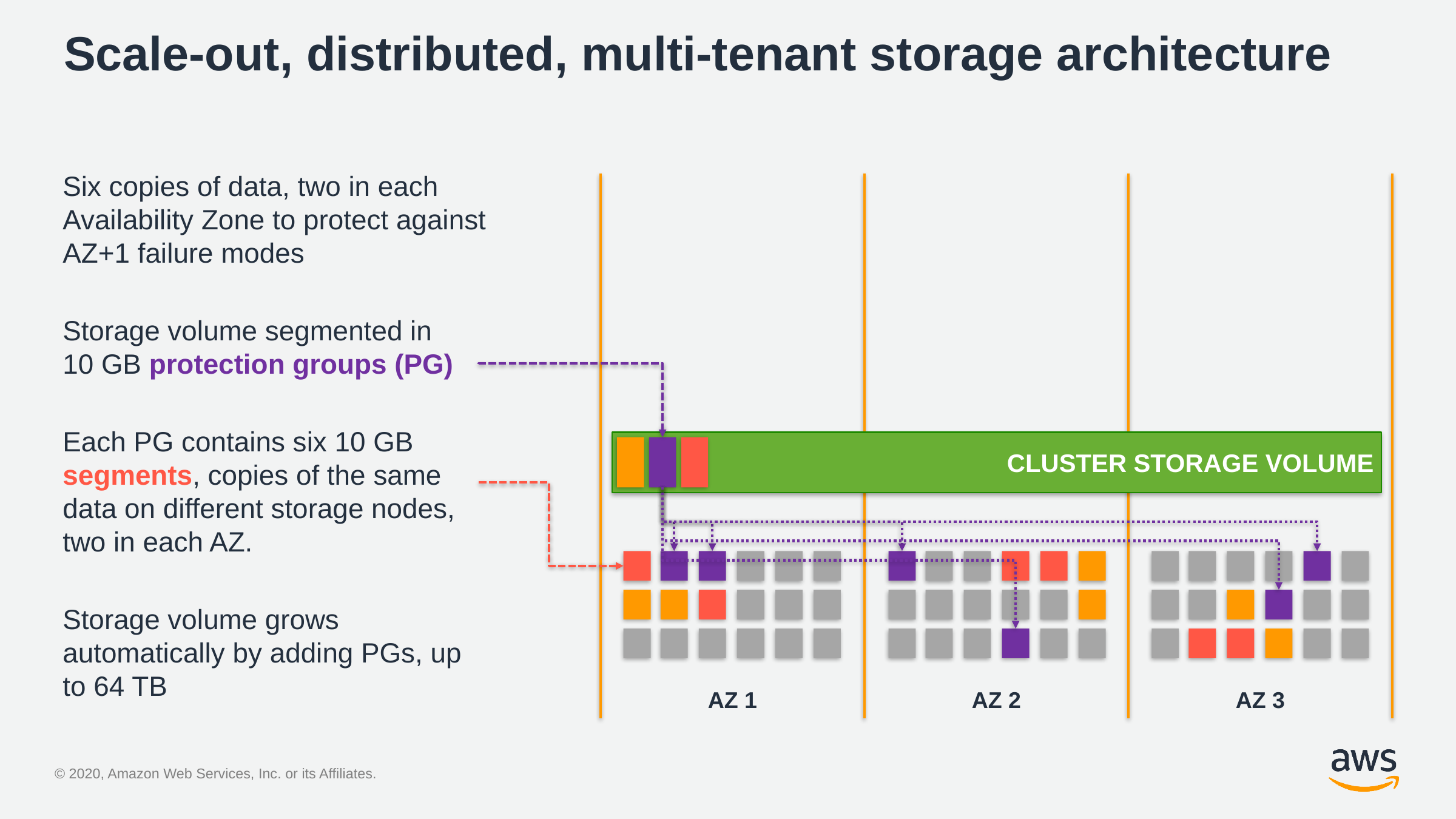

# Scale-out, distributed, multi-tenant storage architecture
Six copies of data, two in each Availability Zone to protect against AZ+1 failure modes

Storage volume segmented in
10 GB protection groups (PG)

Each PG contains six 10 GB segments, copies of the same data on different storage nodes, two in each AZ.

Storage volume grows automatically by adding PGs, up to 64 TB

CLUSTER STORAGE VOLUME

AZ 1
AZ 2
AZ 3